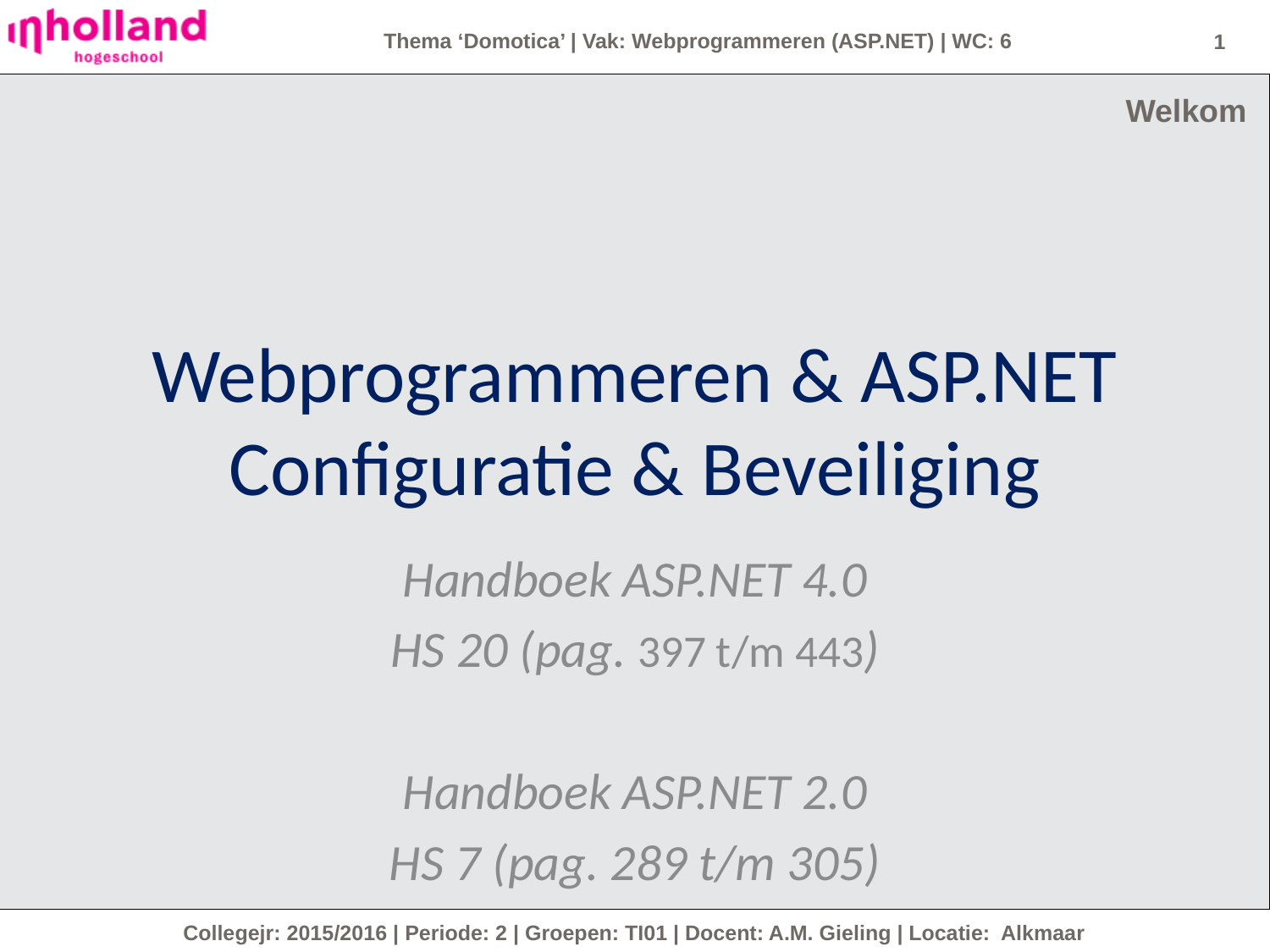

1
Welkom
# Webprogrammeren & ASP.NET Configuratie & Beveiliging
Handboek ASP.NET 4.0
HS 20 (pag. 397 t/m 443)

Handboek ASP.NET 2.0
HS 7 (pag. 289 t/m 305)